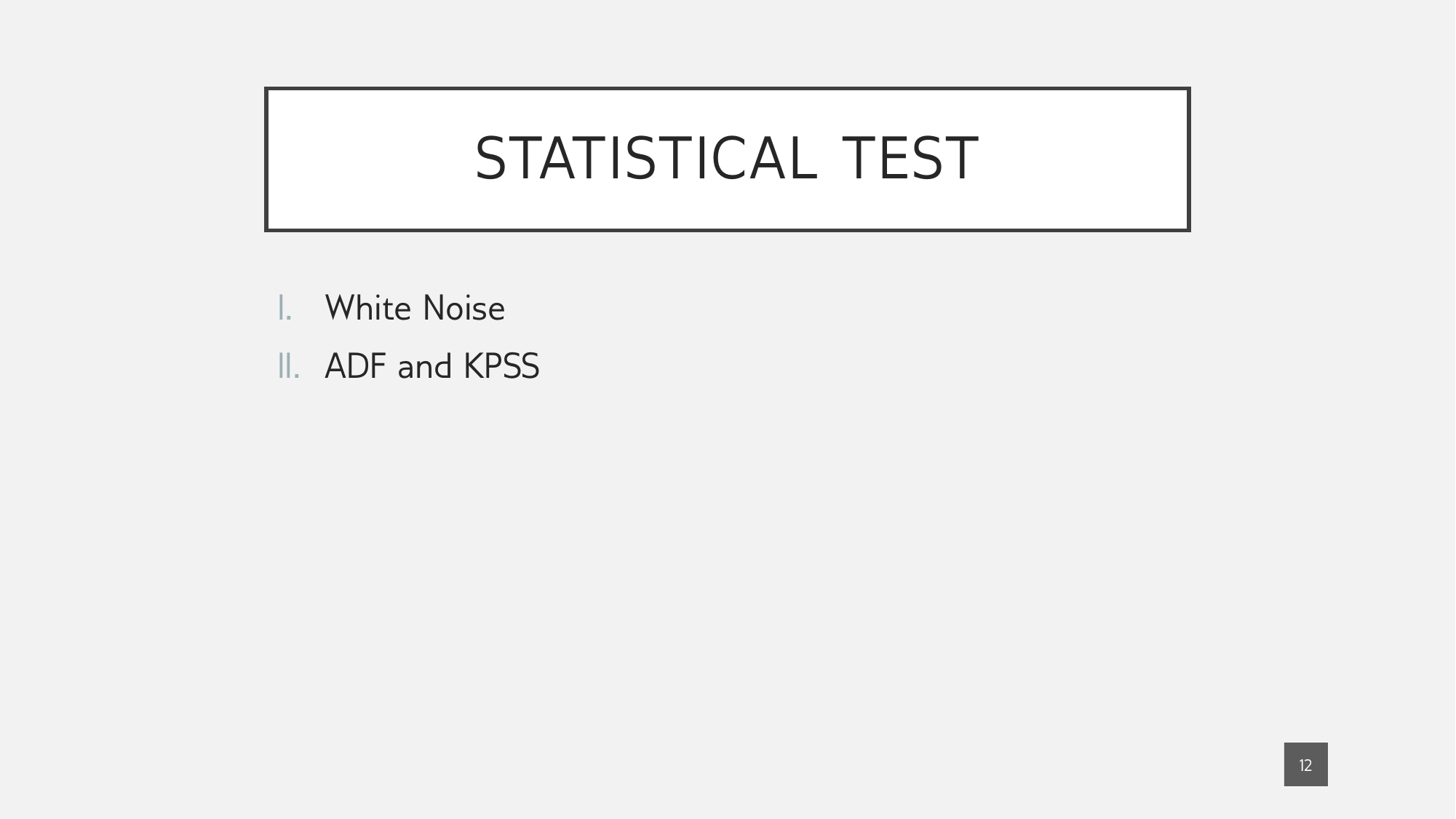

# Statistical test
White Noise
ADF and KPSS

12